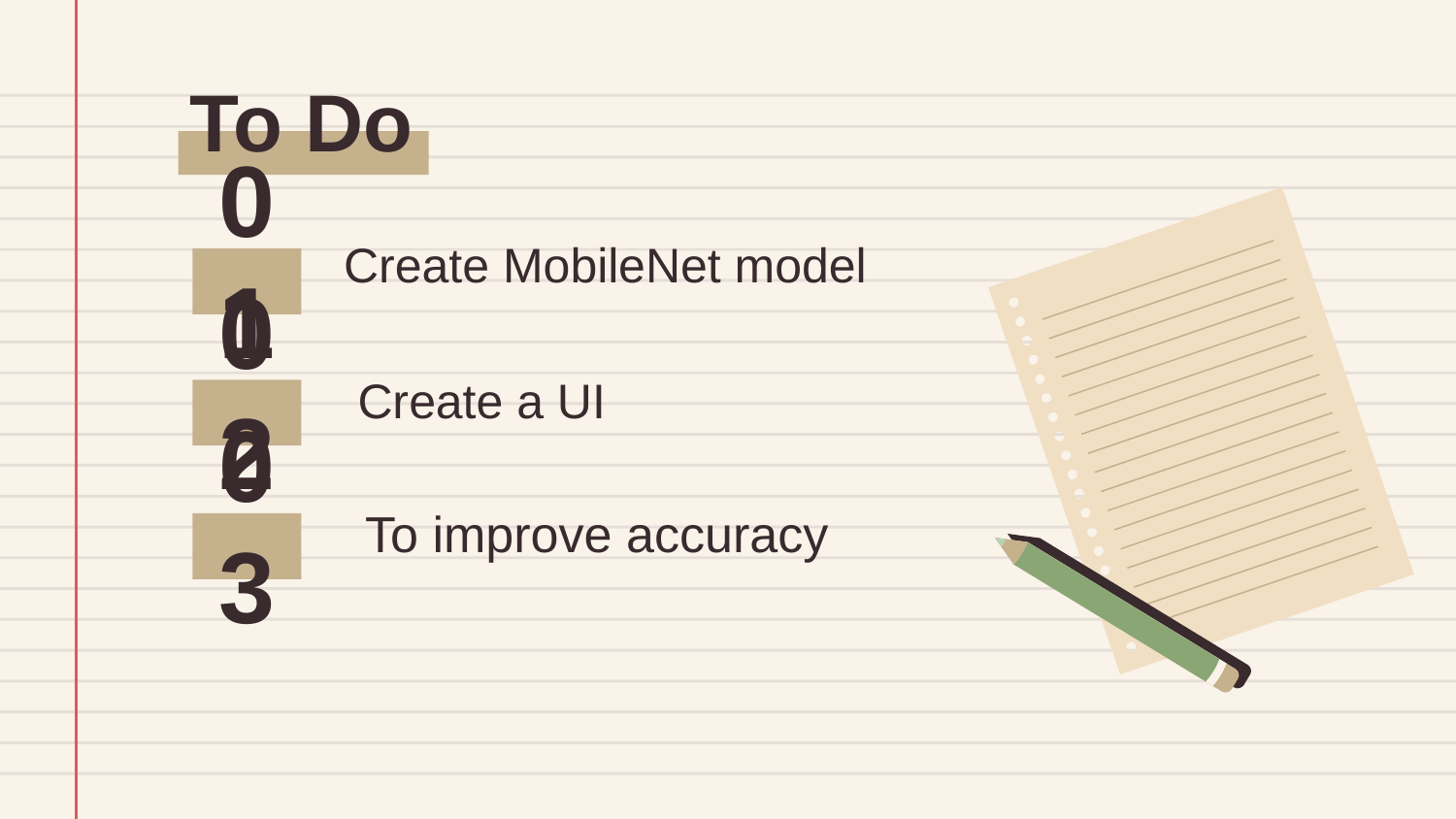

To Do

# 01
Create MobileNet model

02
Create a UI

03
To improve accuracy